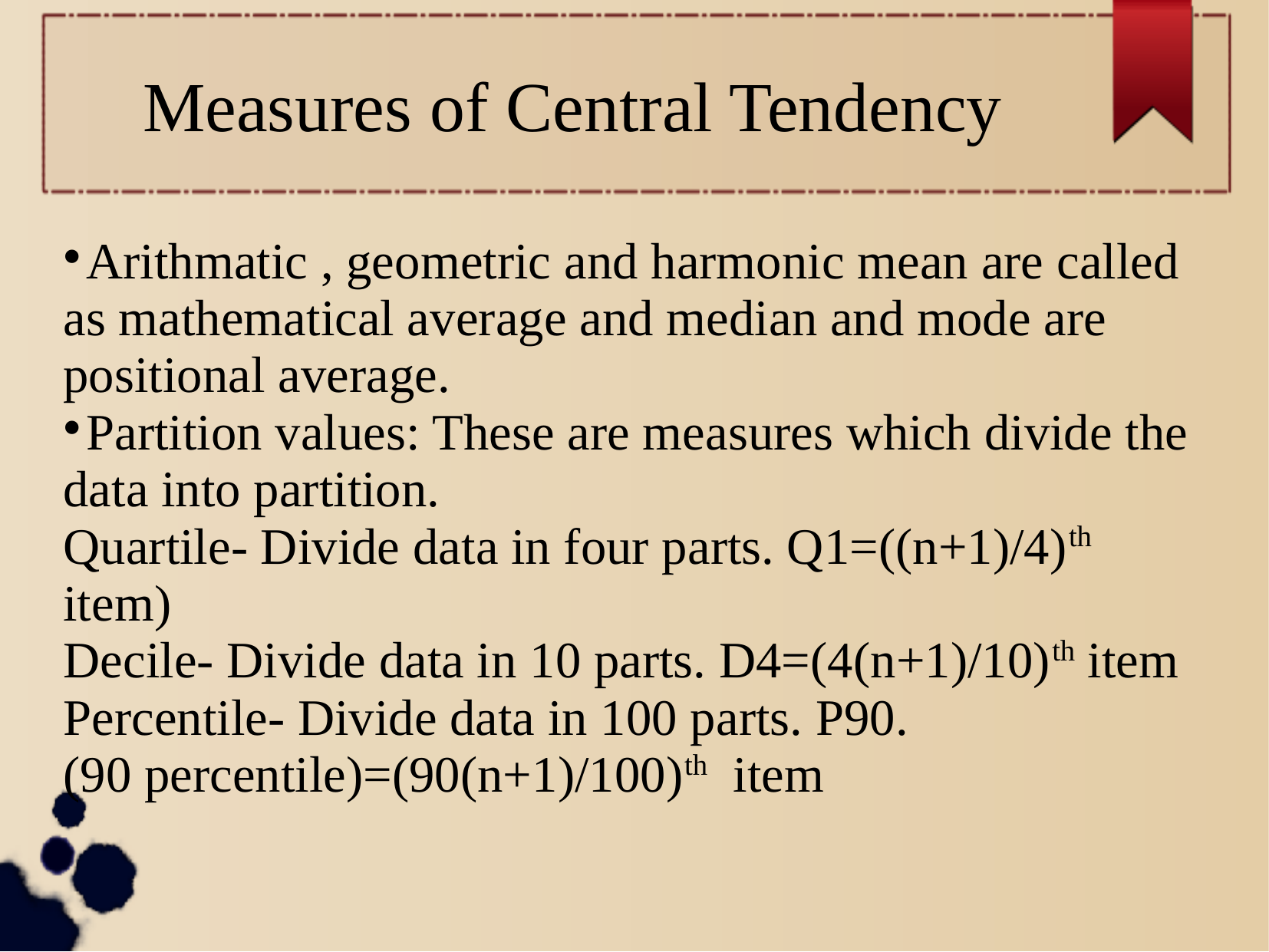

Measures of Central Tendency
Arithmatic , geometric and harmonic mean are called as mathematical average and median and mode are positional average.
Partition values: These are measures which divide the data into partition.
Quartile- Divide data in four parts. Q1=((n+1)/4)th item)
Decile- Divide data in 10 parts. D4=(4(n+1)/10)th item
Percentile- Divide data in 100 parts. P90.
(90 percentile)=(90(n+1)/100)th  item